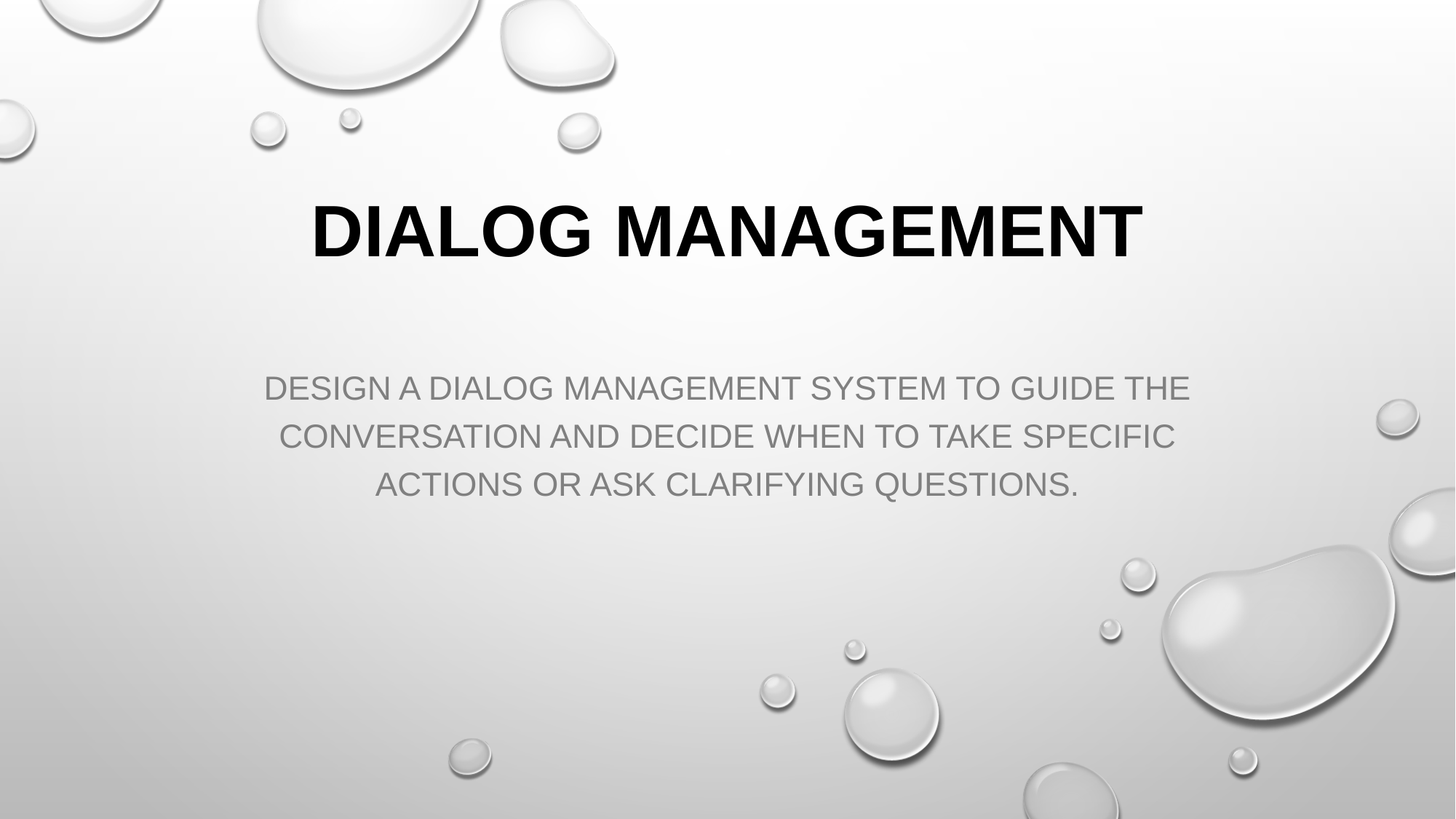

# Dialog ManagemenT
Design a dialog management system to guide the conversation and decide when to take specific actions or ask clarifying questions.